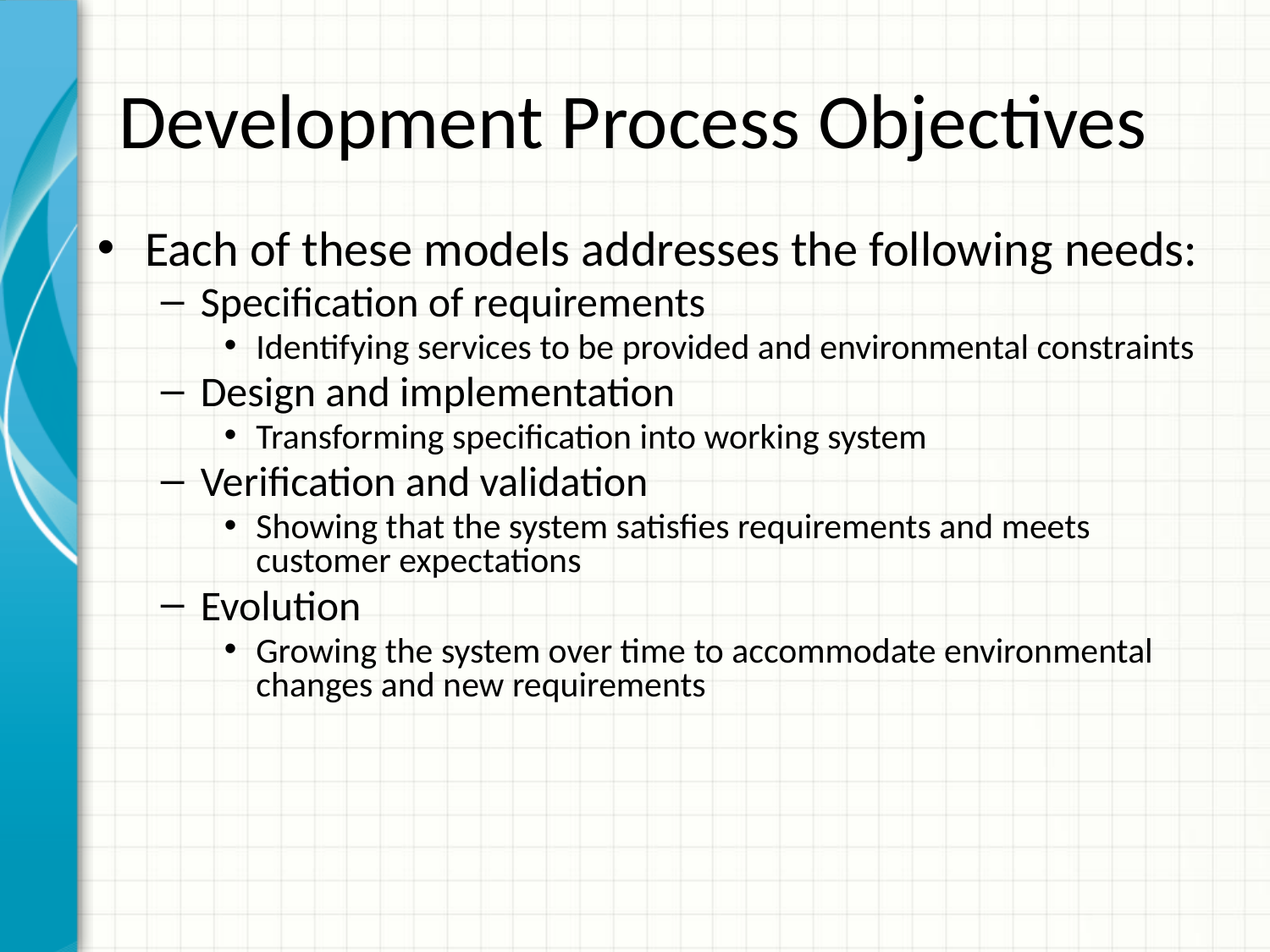

# Development Process Objectives
Each of these models addresses the following needs:
Specification of requirements
Identifying services to be provided and environmental constraints
Design and implementation
Transforming specification into working system
Verification and validation
Showing that the system satisfies requirements and meets customer expectations
Evolution
Growing the system over time to accommodate environmental changes and new requirements